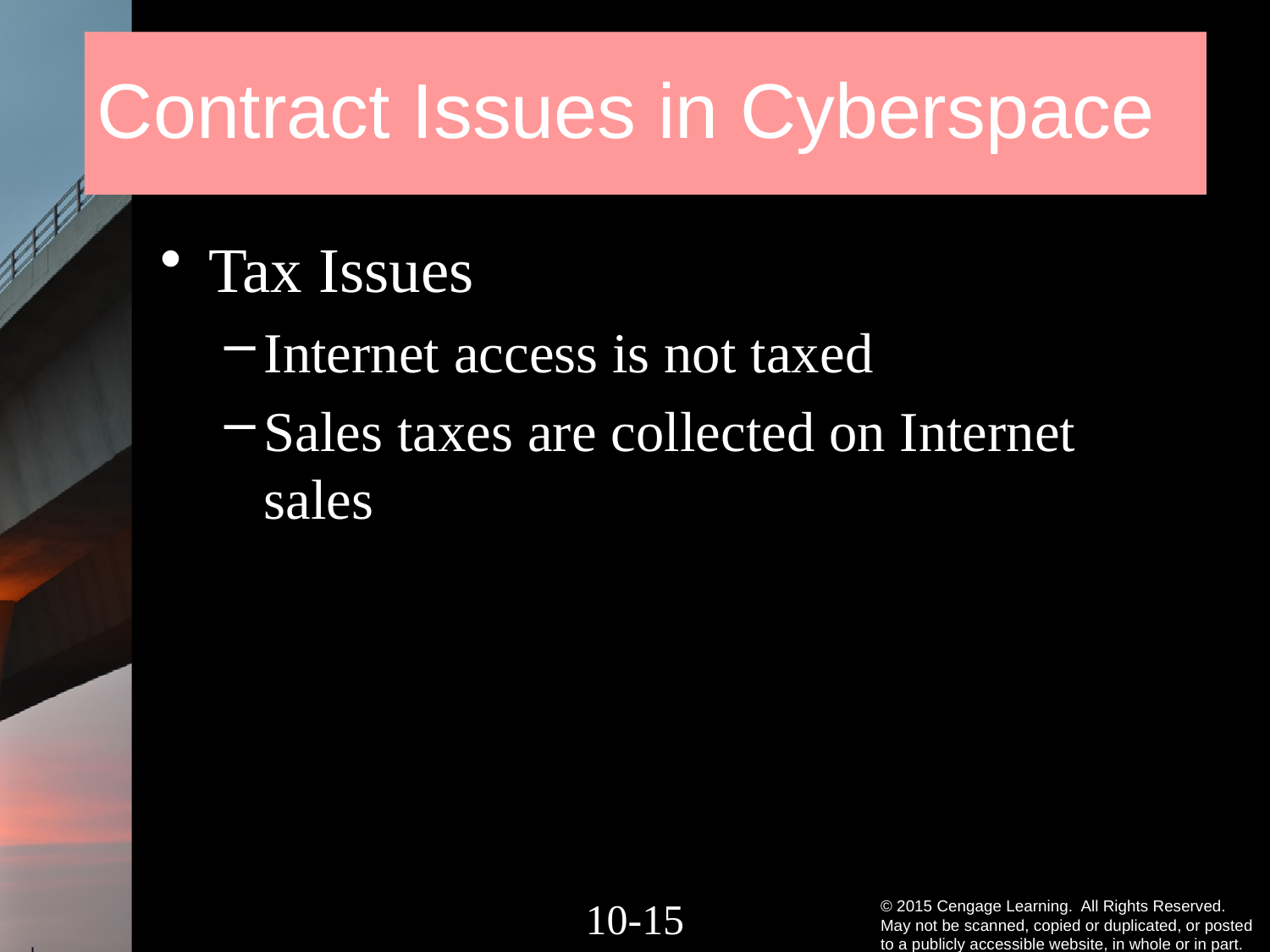

# Contract Issues in Cyberspace
Tax Issues
Internet access is not taxed
Sales taxes are collected on Internet sales
10-15